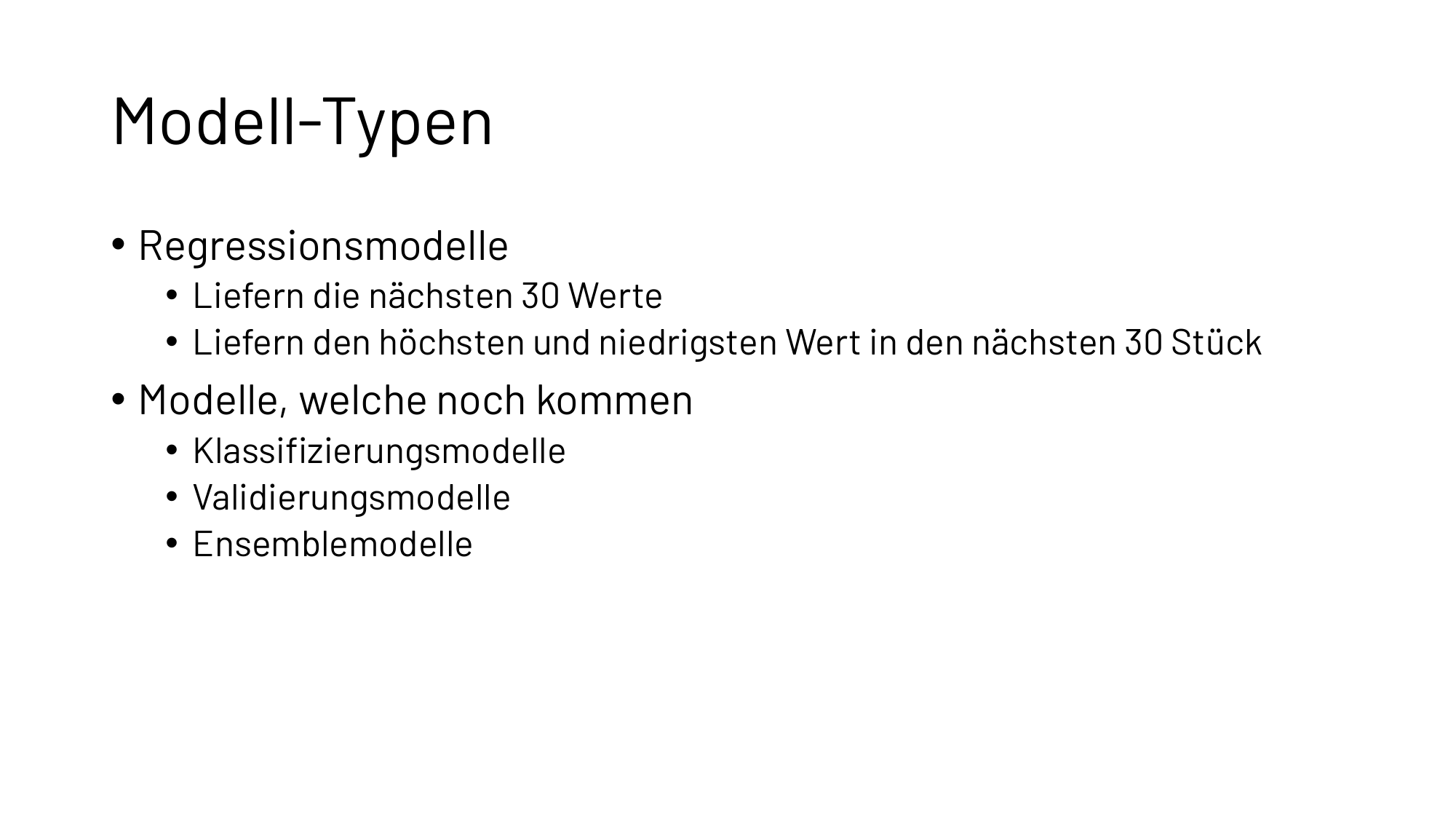

# Modell-Typen
Regressionsmodelle
Liefern die nächsten 30 Werte
Liefern den höchsten und niedrigsten Wert in den nächsten 30 Stück
Modelle, welche noch kommen
Klassifizierungsmodelle
Validierungsmodelle
Ensemblemodelle